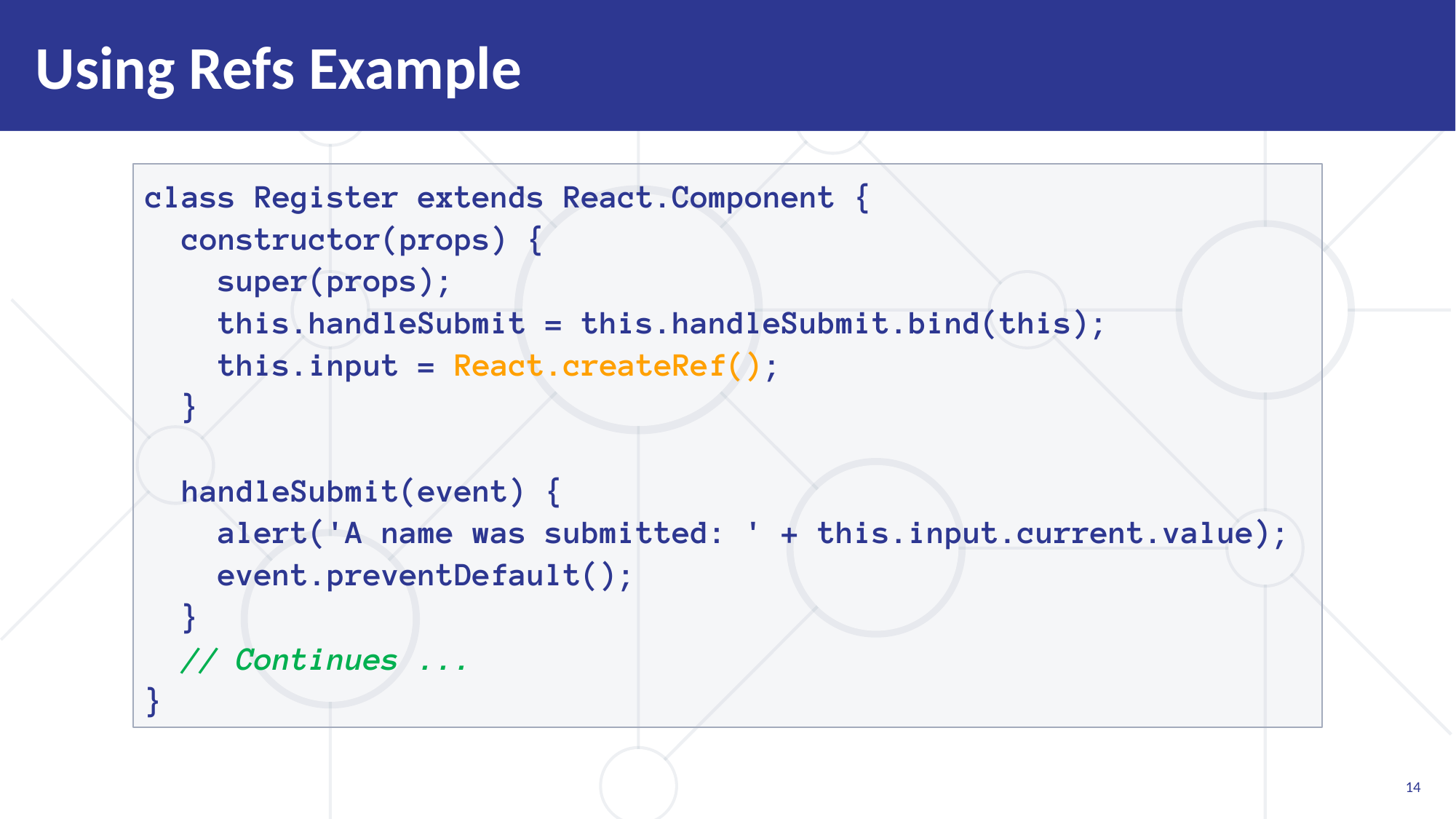

# Using Refs Example
class Register extends React.Component {
  constructor(props) {
    super(props);
    this.handleSubmit = this.handleSubmit.bind(this);
    this.input = React.createRef();
  }

  handleSubmit(event) {
    alert('A name was submitted: ' + this.input.current.value);
    event.preventDefault();
  }
  // Continues ...
}
14